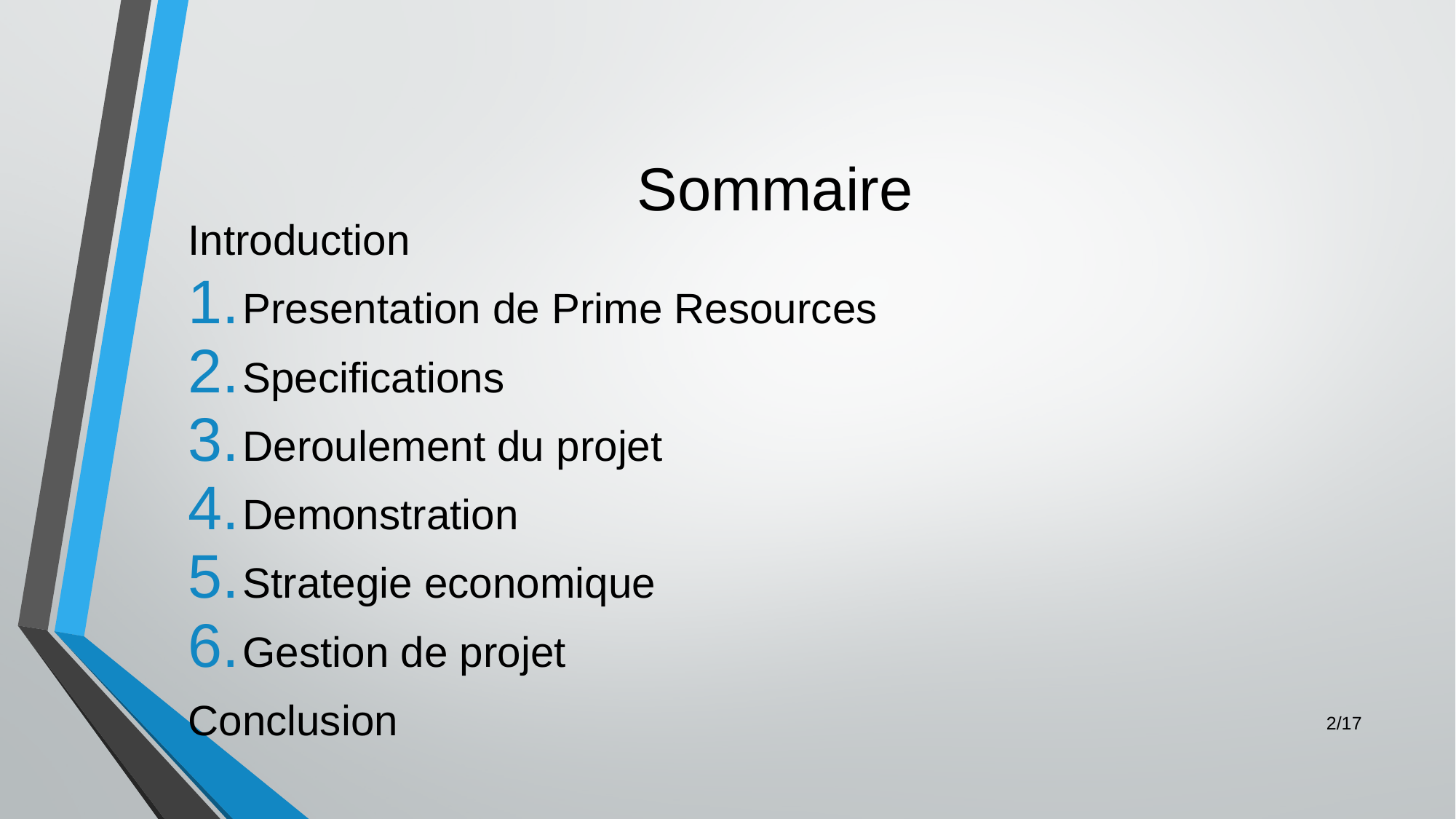

# Sommaire
Introduction
Presentation de Prime Resources
Specifications
Deroulement du projet
Demonstration
Strategie economique
Gestion de projet
Conclusion
2